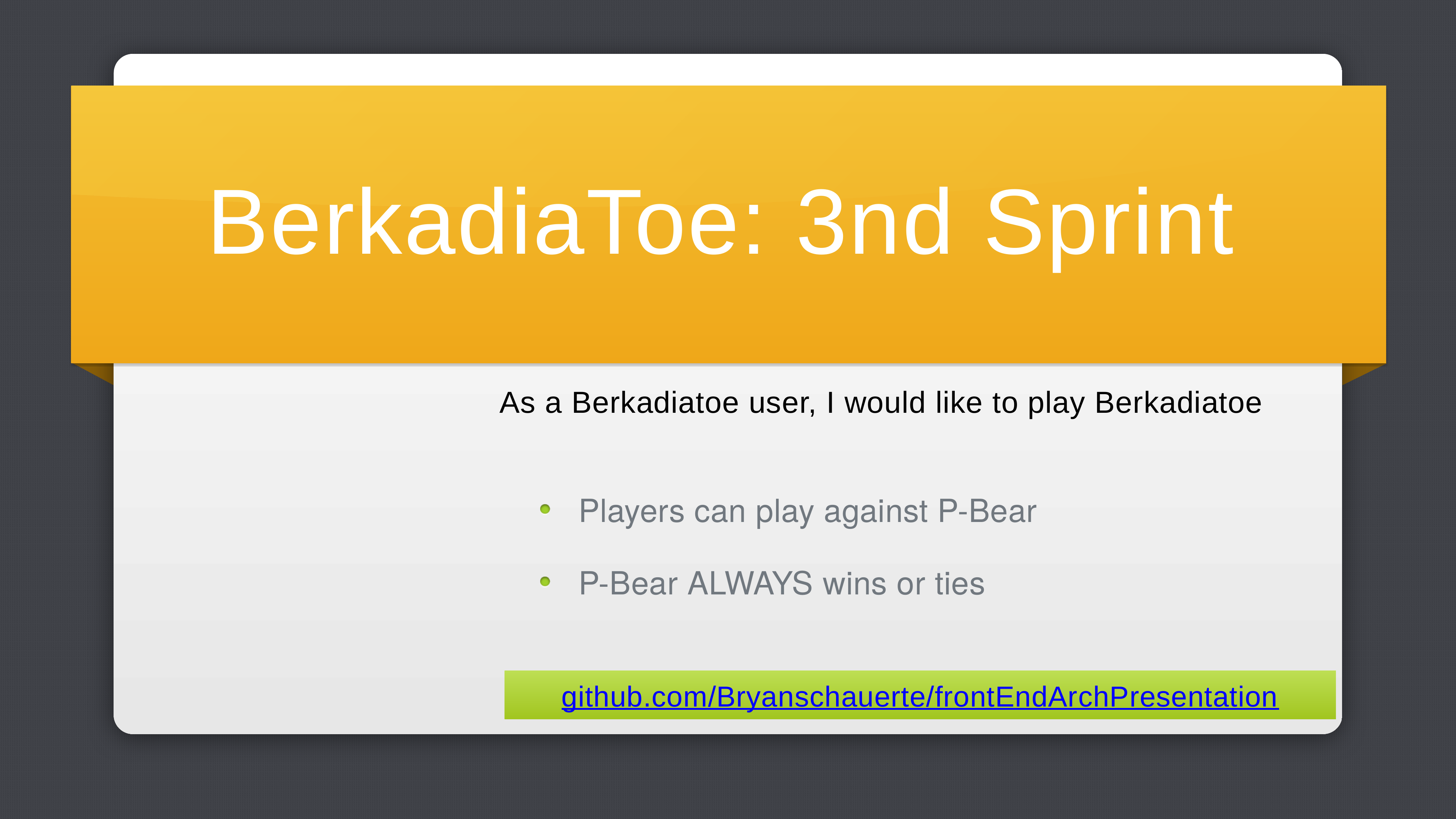

# BerkadiaToe: 3nd Sprint
As a Berkadiatoe user, I would like to play Berkadiatoe
Players can play against P-Bear
P-Bear ALWAYS wins or ties
github.com/Bryanschauerte/frontEndArchPresentation